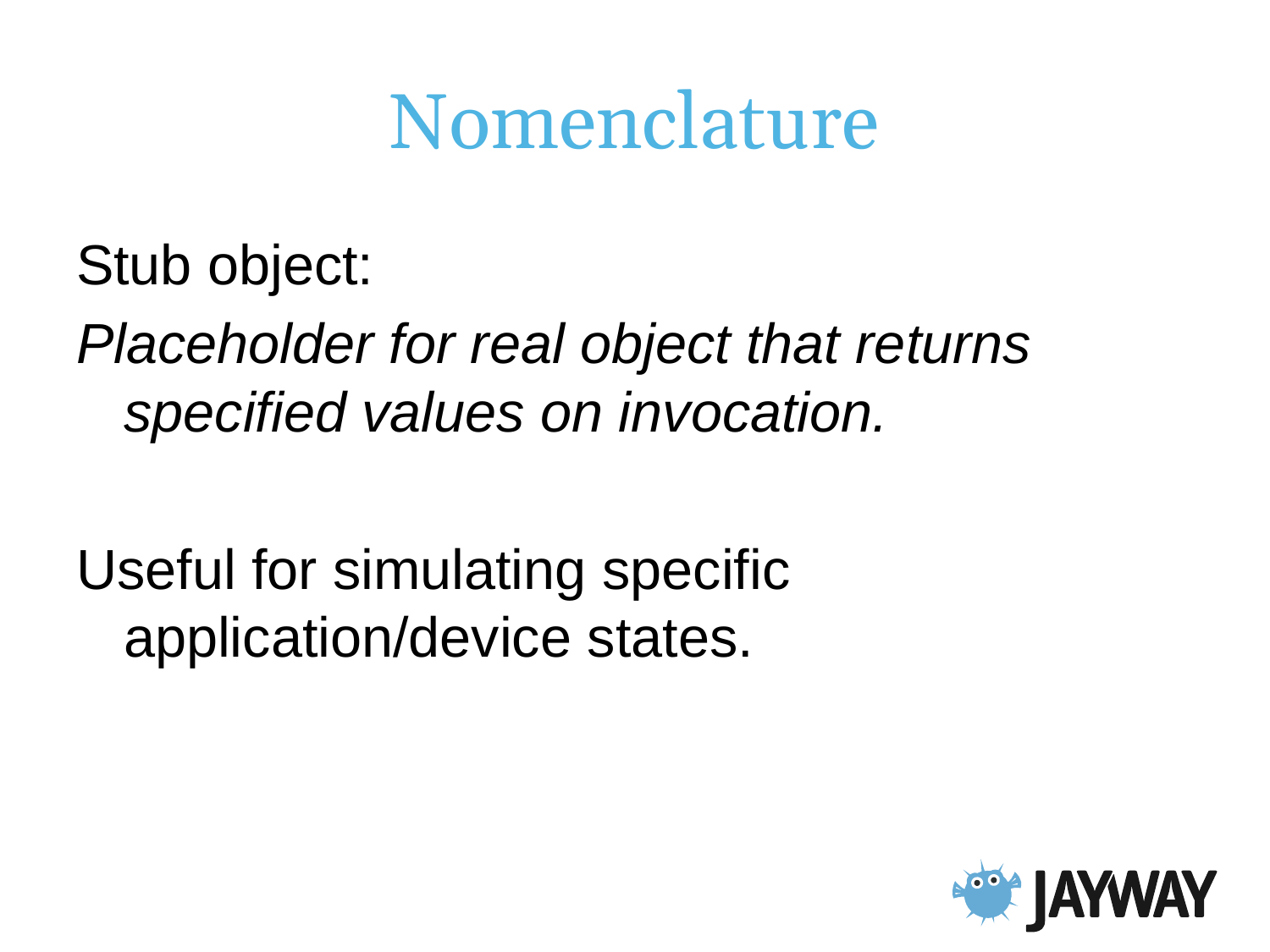

# Nomenclature
Stub object:
Placeholder for real object that returns specified values on invocation.

Useful for simulating specific application/device states.